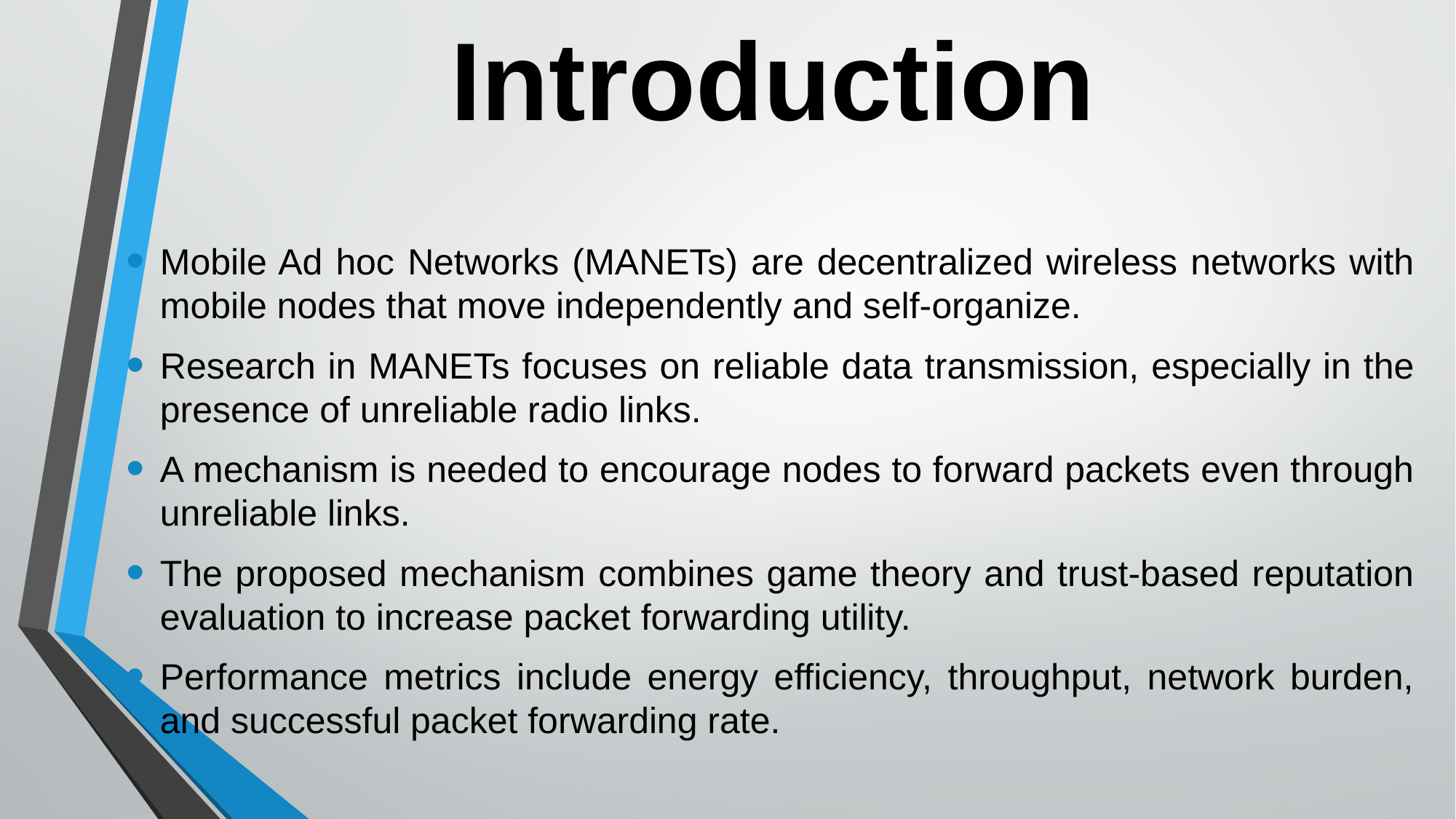

# Introduction

Mobile Ad hoc Networks (MANETs) are decentralized wireless networks with mobile nodes that move independently and self-organize.
Research in MANETs focuses on reliable data transmission, especially in the presence of unreliable radio links.
A mechanism is needed to encourage nodes to forward packets even through unreliable links.
The proposed mechanism combines game theory and trust-based reputation evaluation to increase packet forwarding utility.
Performance metrics include energy efficiency, throughput, network burden, and successful packet forwarding rate.